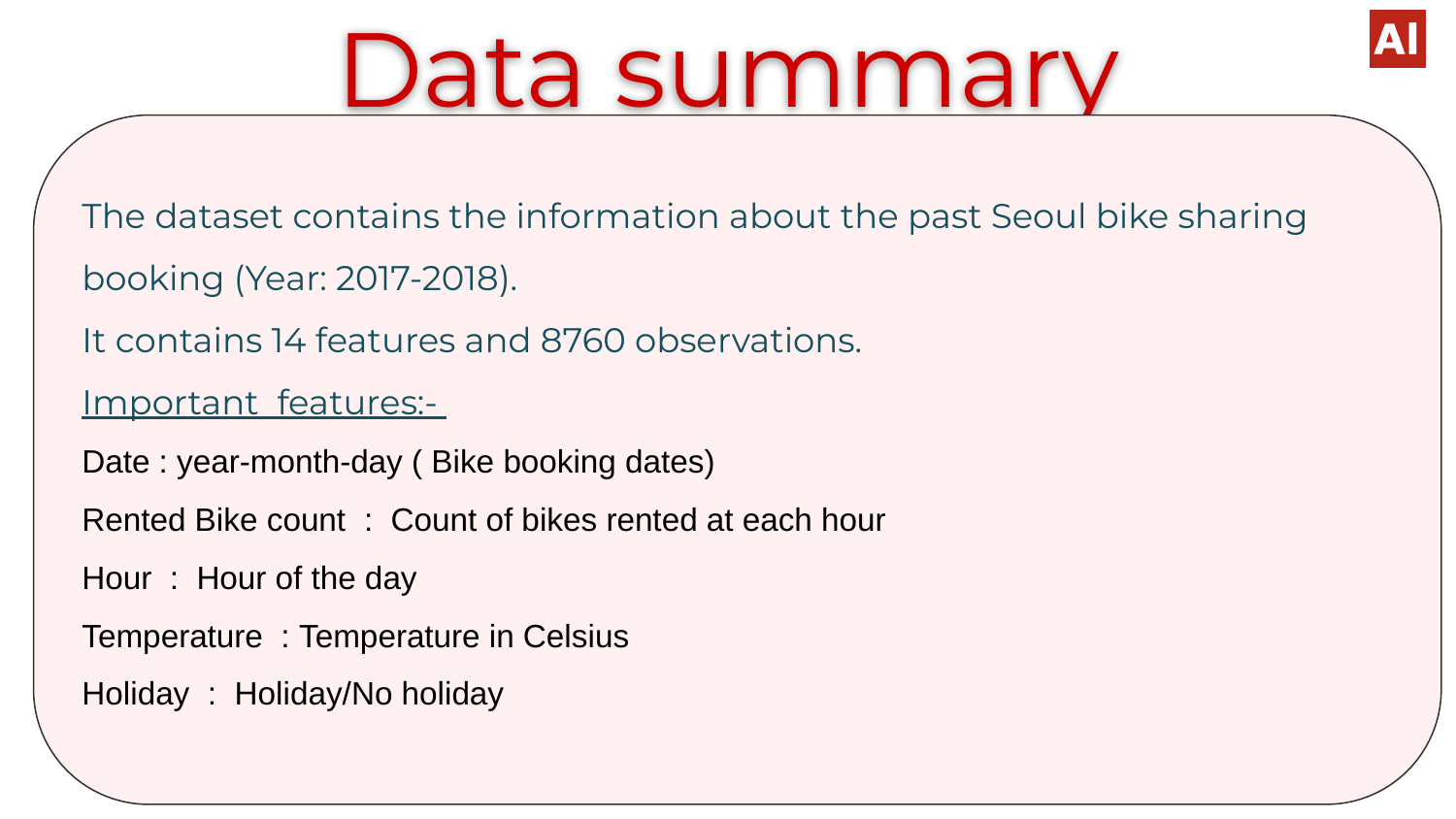

Data summary
#
The dataset contains the information about the past Seoul bike sharing booking (Year: 2017-2018).
It contains 14 features and 8760 observations.
Important  features:-
Date : year-month-day ( Bike booking dates)
Rented Bike count  :  Count of bikes rented at each hour
Hour  :  Hour of the day
Temperature  : Temperature in Celsius
Holiday  :  Holiday/No holiday